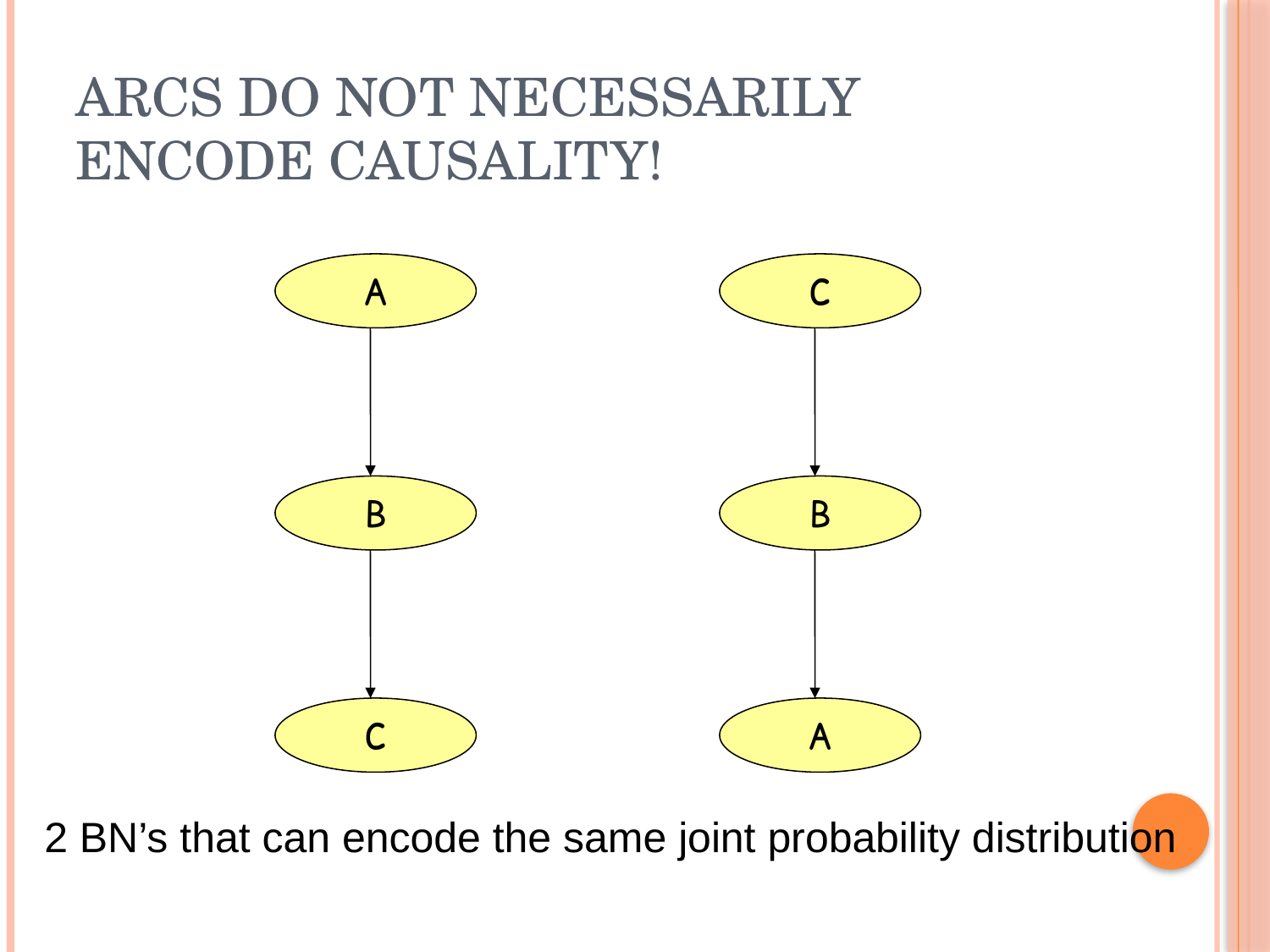

# Arcs do not necessarily encode causality!
A
C

B
B

C
A
2 BN’s that can encode the same joint probability distribution